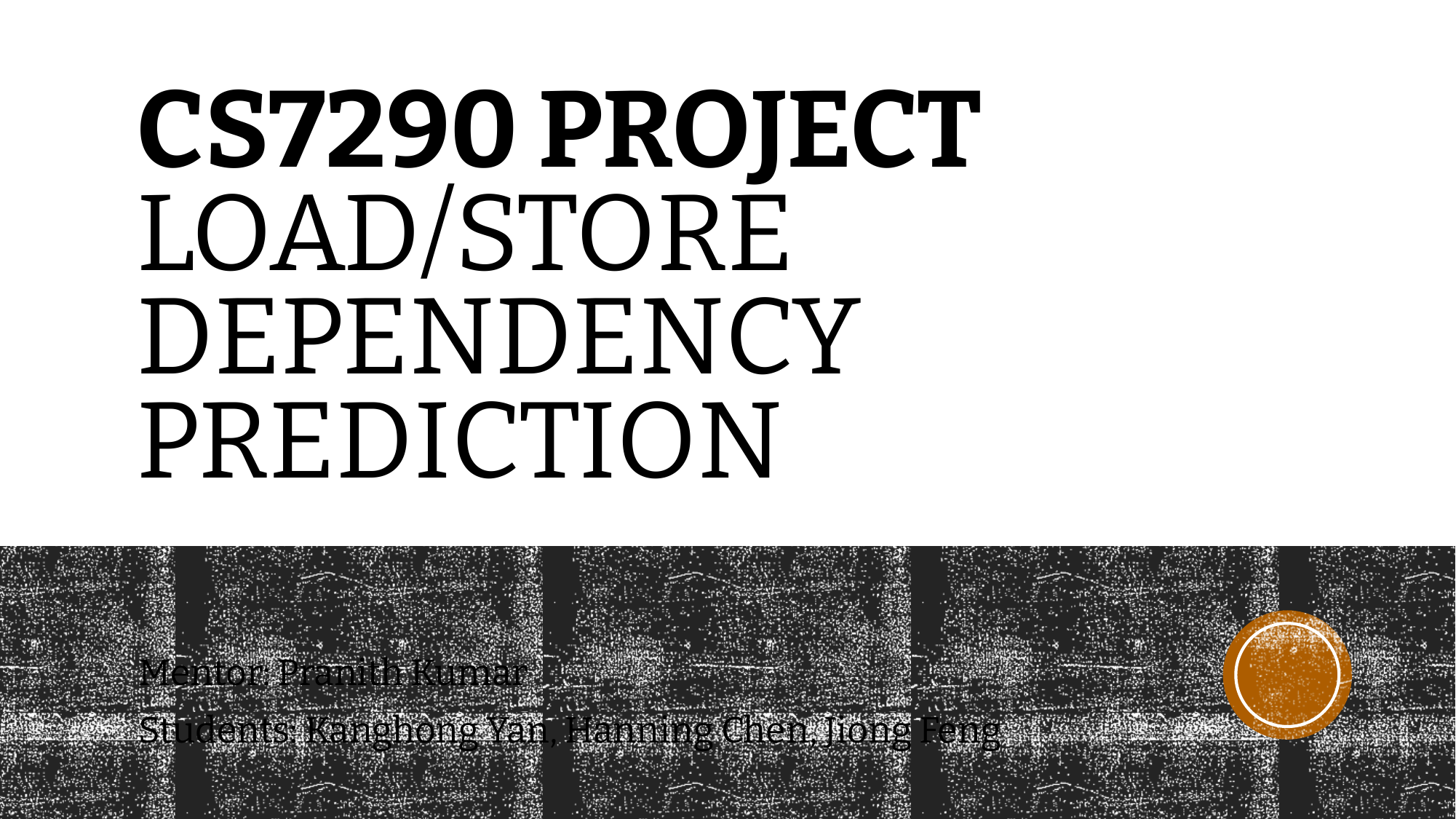

# CS7290 Project Load/Store dependency prediction

Mentor: Pranith Kumar
Students: Kanghong Yan, Hanning Chen, Jiong Feng